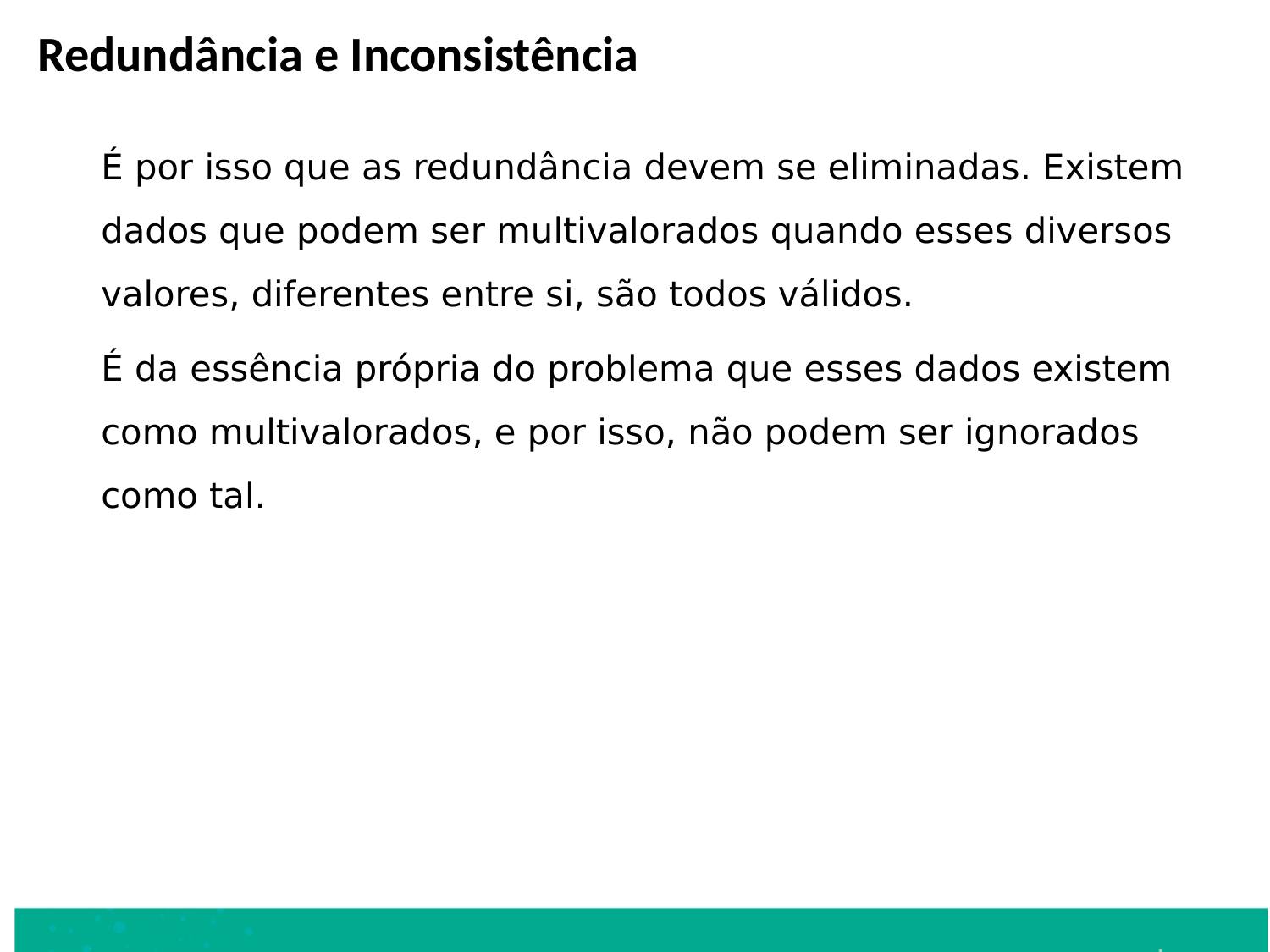

Redundância e Inconsistência
	É por isso que as redundância devem se eliminadas. Existem dados que podem ser multivalorados quando esses diversos valores, diferentes entre si, são todos válidos.
	É da essência própria do problema que esses dados existem como multivalorados, e por isso, não podem ser ignorados como tal.